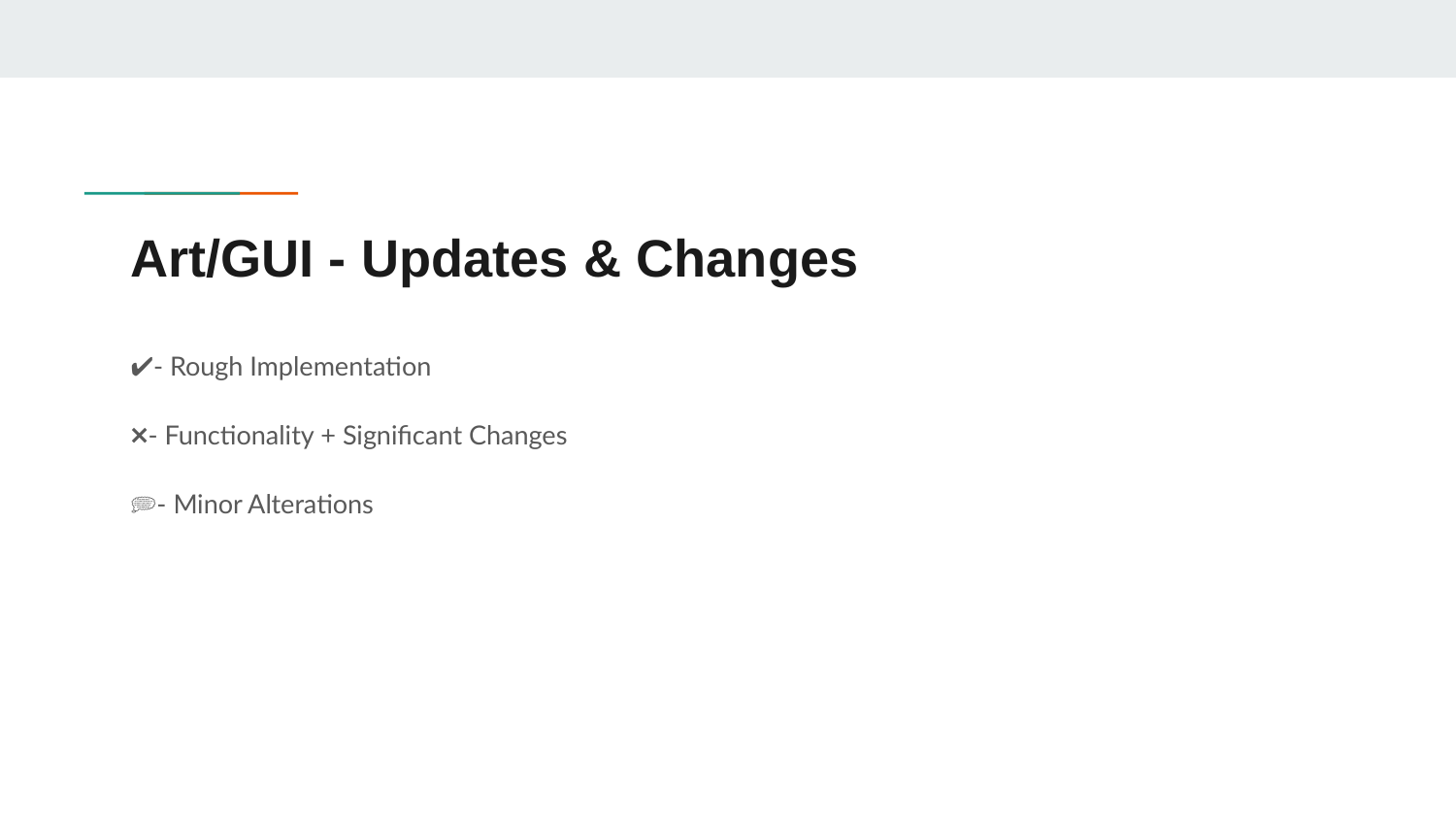

# Art/GUI - Updates & Changes
✔️- Rough Implementation
❌- Functionality + Significant Changes
💭- Minor Alterations